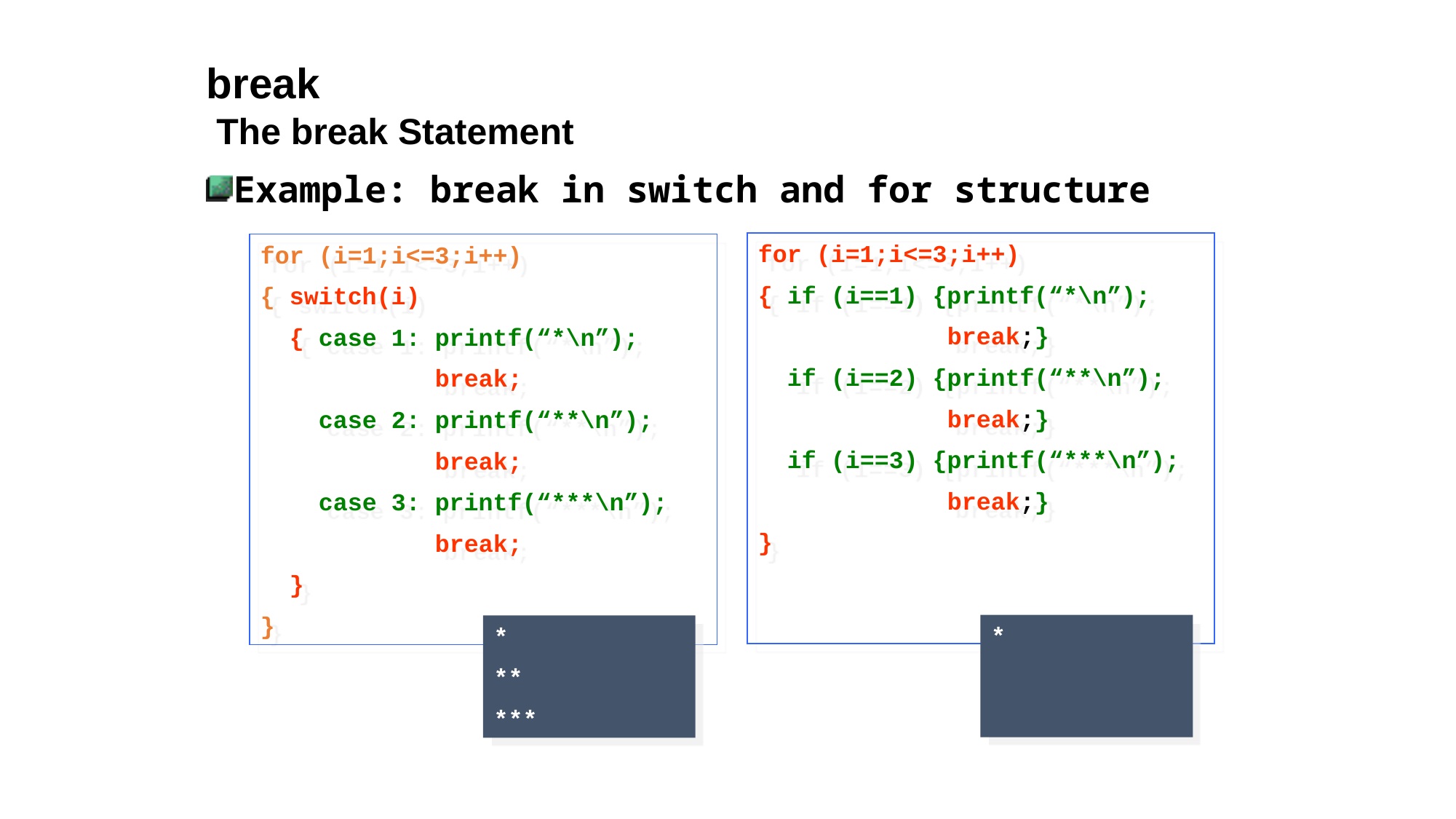

# break The break Statement
Example: break in switch and for structure

for (i=1;i<=3;i++)
{ if (i==1) {printf(“*\n”);
             break;}
  if (i==2) {printf(“**\n”);
             break;}
  if (i==3) {printf(“***\n”);
             break;}
}

for (i=1;i<=3;i++)
{ switch(i)
  { case 1: printf(“*\n”);
            break;
    case 2: printf(“**\n”);
            break;
    case 3: printf(“***\n”);
            break;
  }
}

*

*
**
***